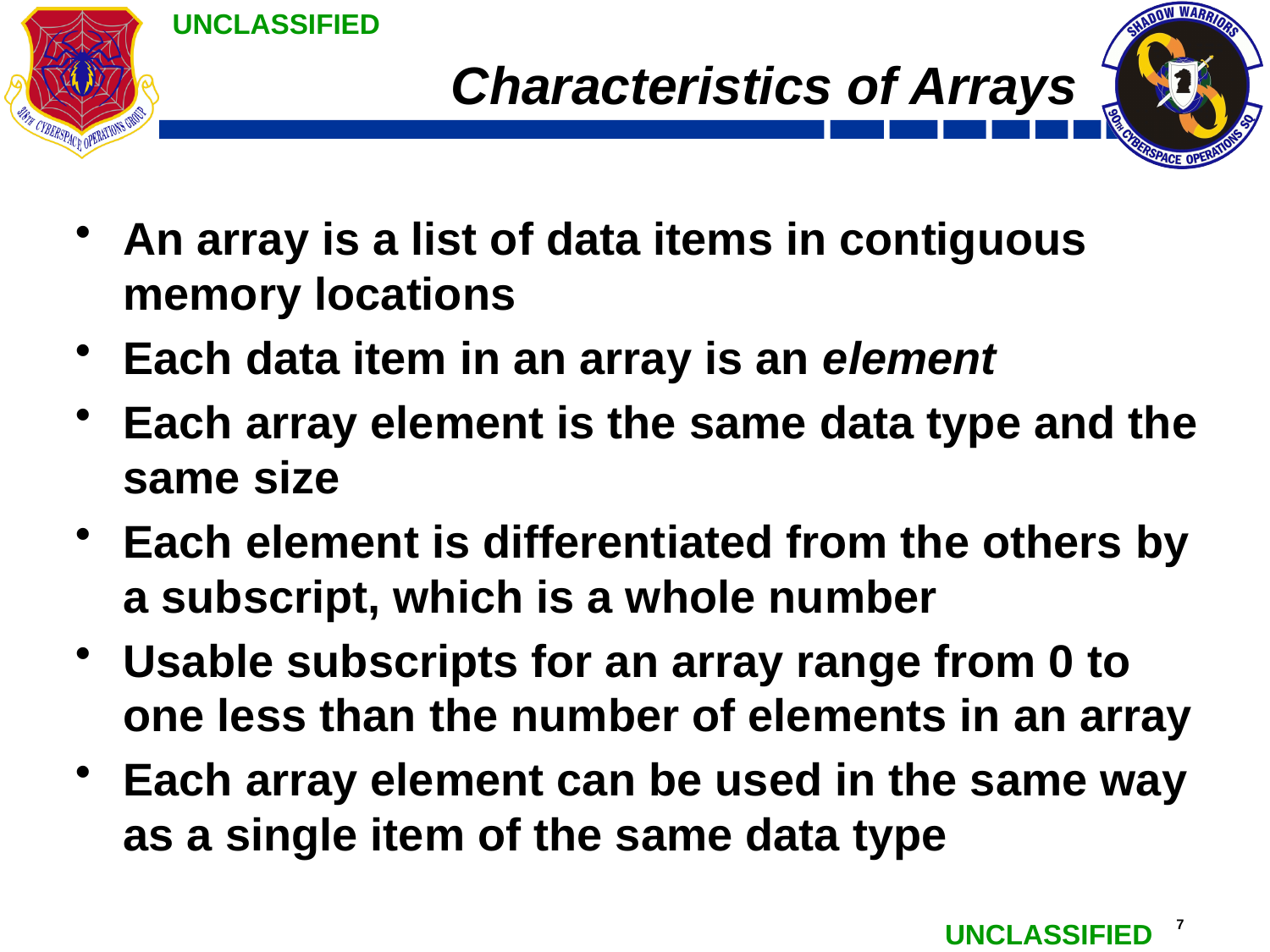

# Characteristics of Arrays
An array is a list of data items in contiguous memory locations
Each data item in an array is an element
Each array element is the same data type and the same size
Each element is differentiated from the others by a subscript, which is a whole number
Usable subscripts for an array range from 0 to one less than the number of elements in an array
Each array element can be used in the same way as a single item of the same data type

Programming Logic and Design, Ninth Edition
7